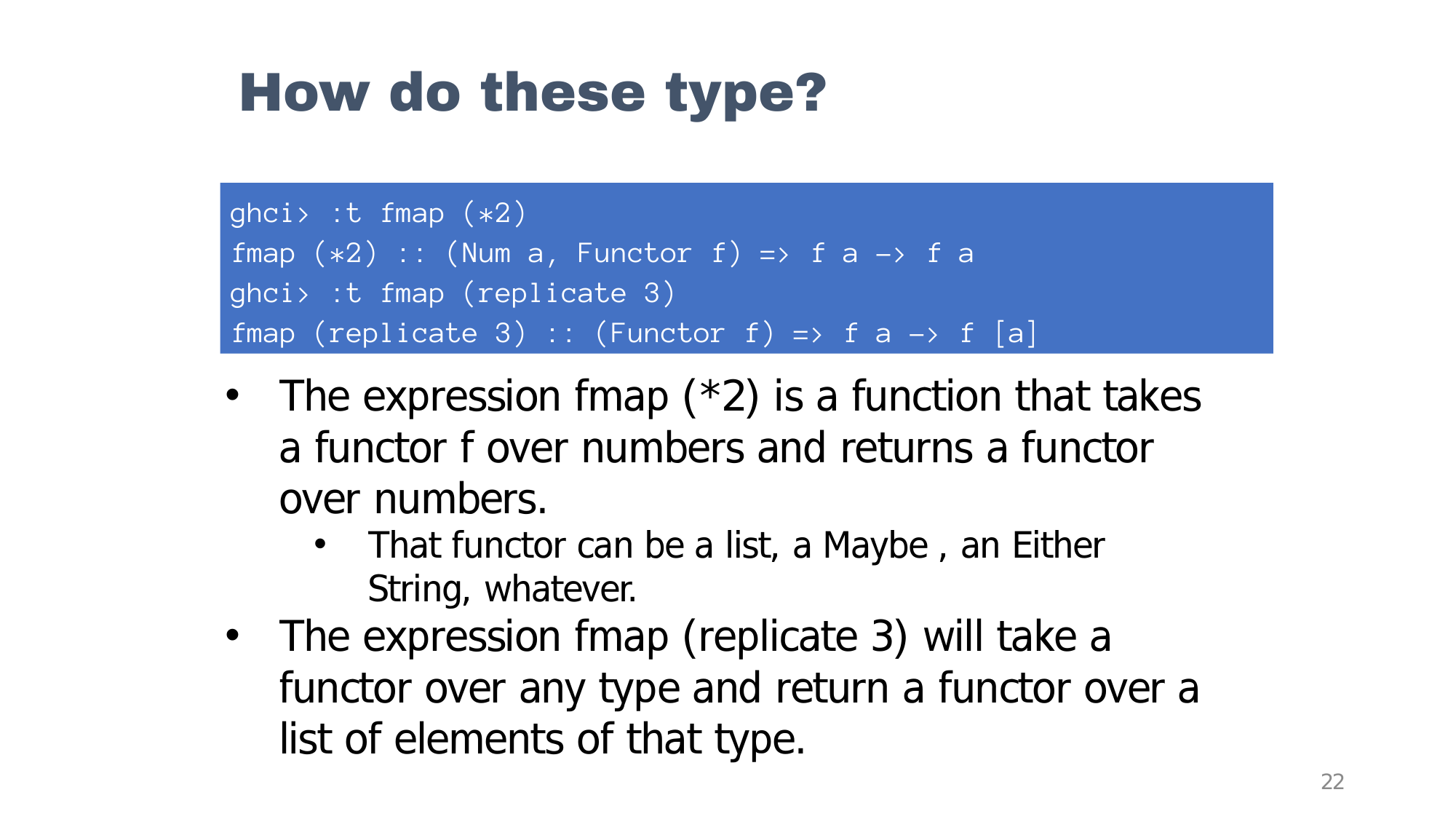

How do these type?
ghci> :t fmap (*2)
fmap (*2) :: (Num a, Functor f) => f a -> f a
ghci> :t fmap (replicate 3)
fmap (replicate 3) :: (Functor f) => f a -> f [a]
The expression fmap (*2) is a function that takes a functor f over numbers and returns a functor over numbers.
That functor can be a list, a Maybe , an Either String, whatever.
The expression fmap (replicate 3) will take a functor over any type and return a functor over a list of elements of that type.
22